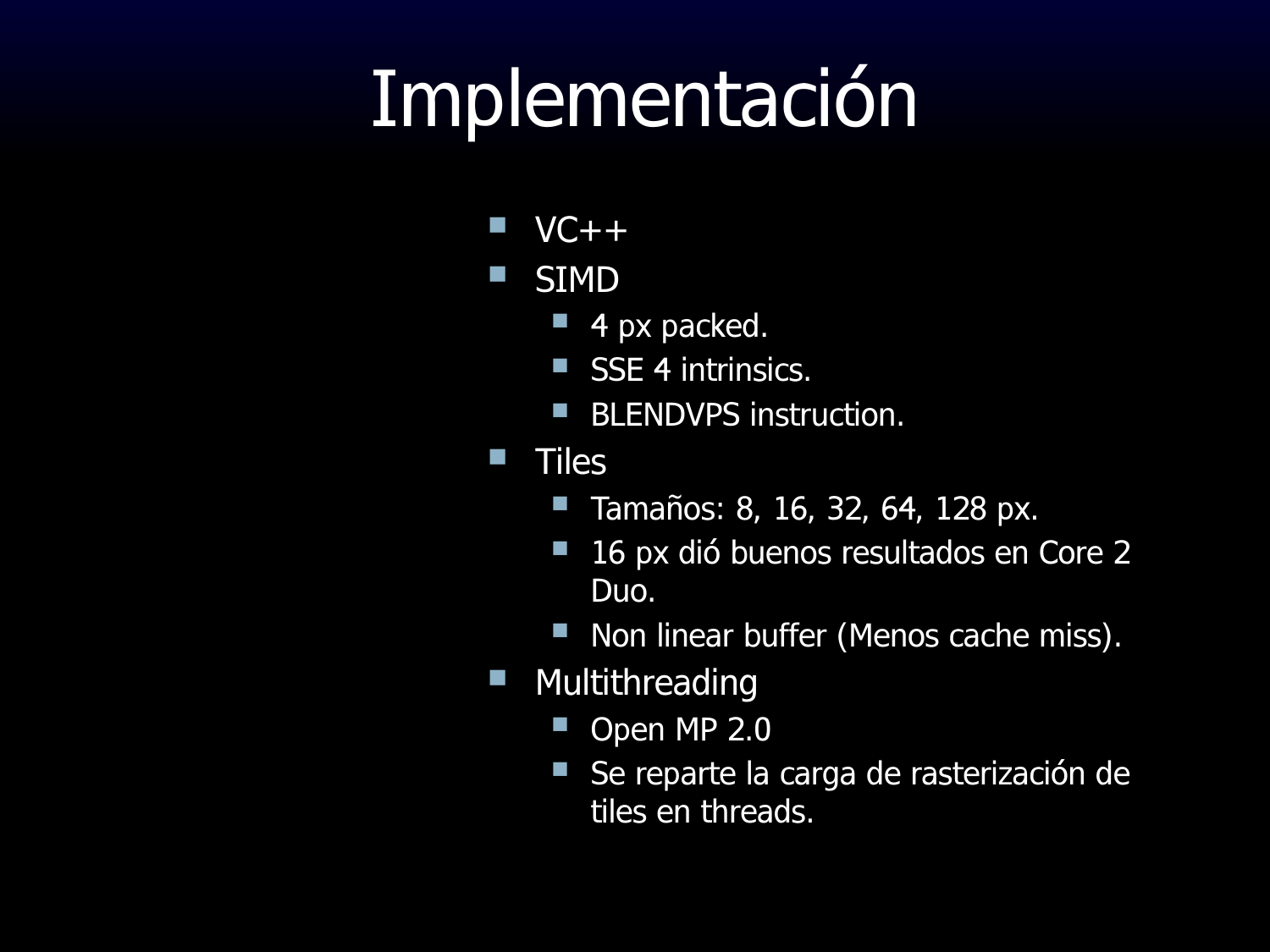

# Implementación
VC++
SIMD
4 px packed.
SSE 4 intrinsics.
BLENDVPS instruction.
Tiles
Tamaños: 8, 16, 32, 64, 128 px.
16 px dió buenos resultados en Core 2 Duo.
Non linear buffer (Menos cache miss).
Multithreading
Open MP 2.0
Se reparte la carga de rasterización de tiles en threads.